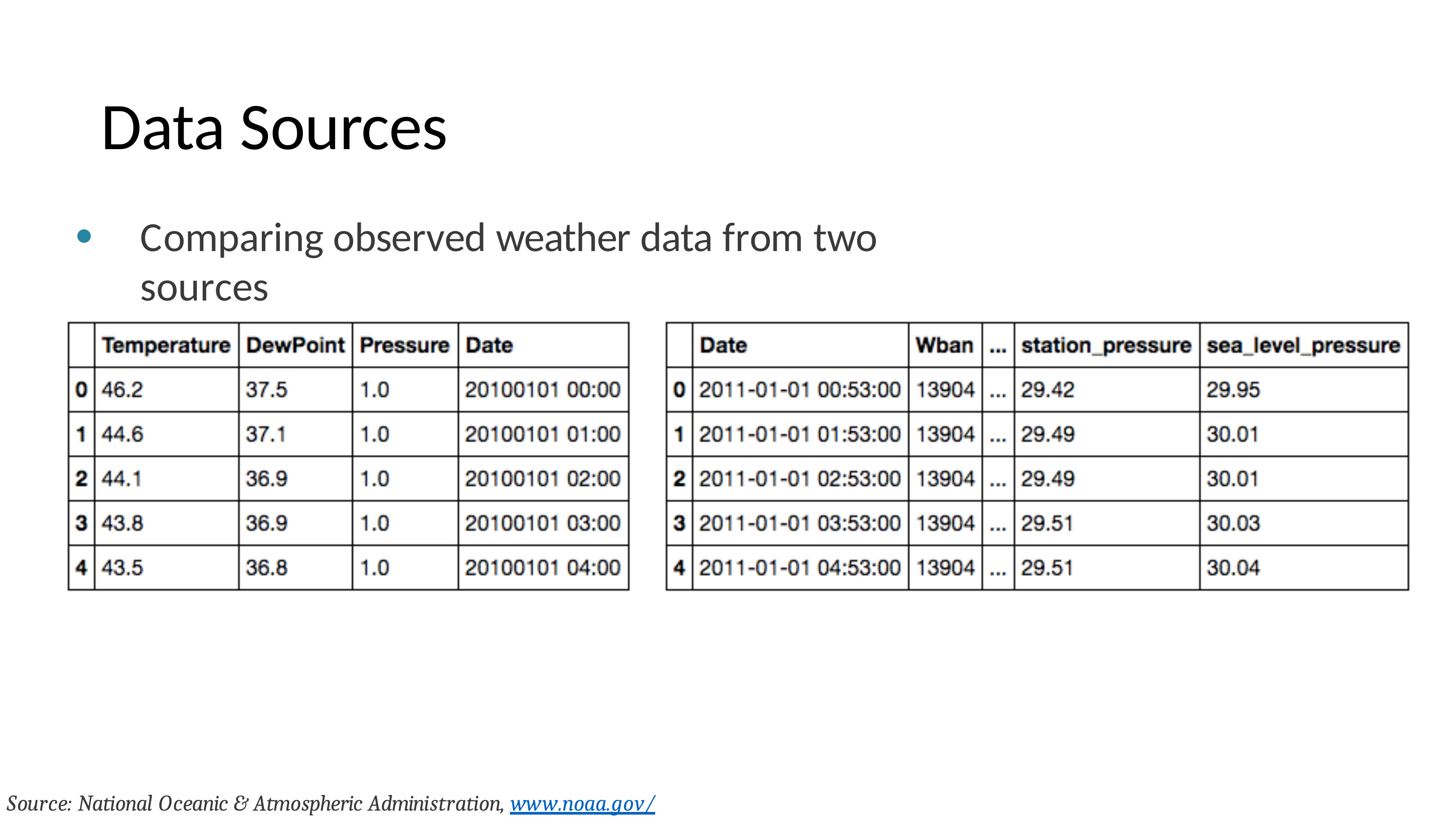

pandas Foundations
# Data Sources
Comparing observed weather data from two sources
●

Source: National Oceanic & Atmospheric Administration, www.noaa.gov/climate